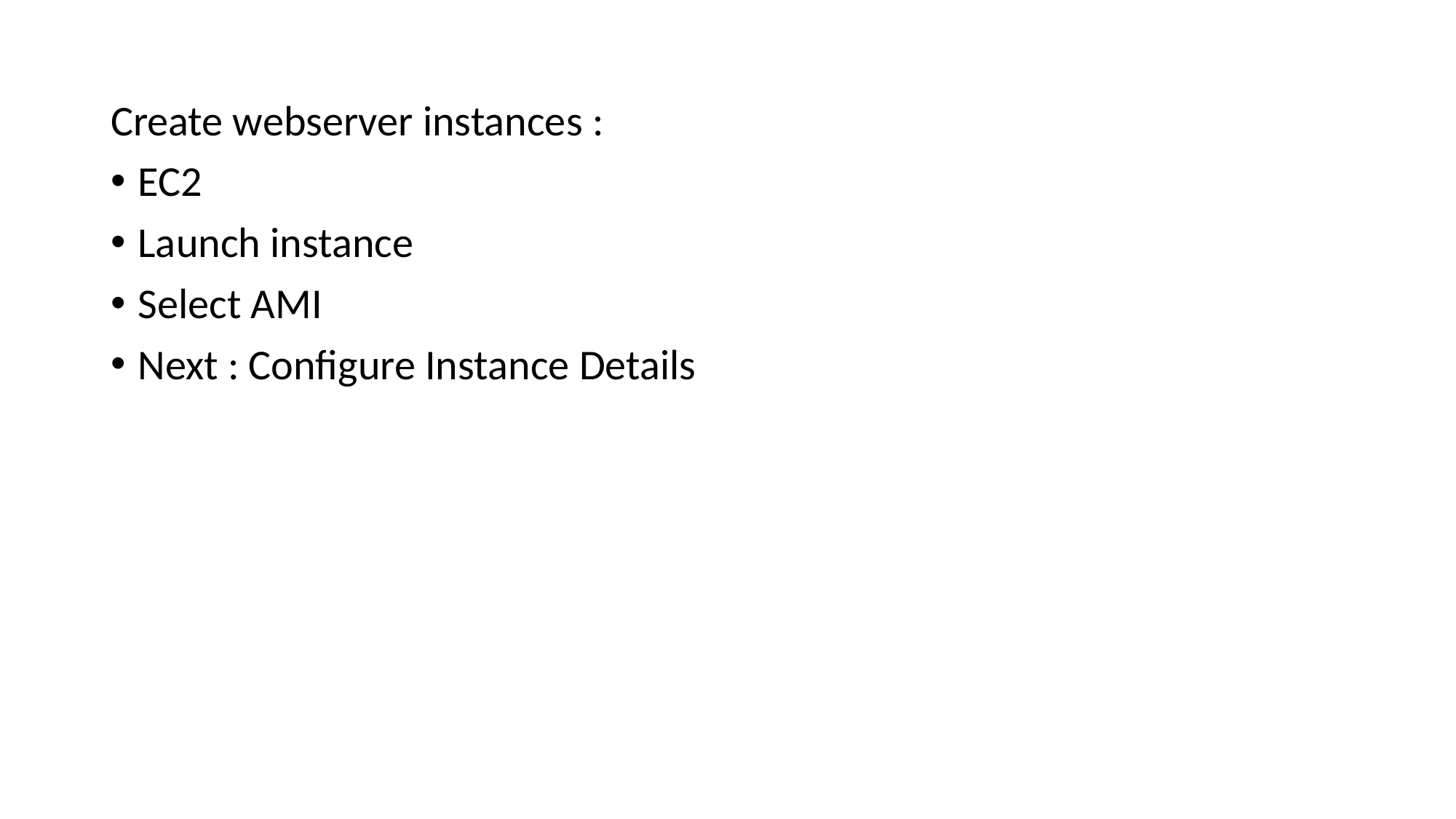

Create webserver instances :
EC2
Launch instance
Select AMI
Next : Configure Instance Details